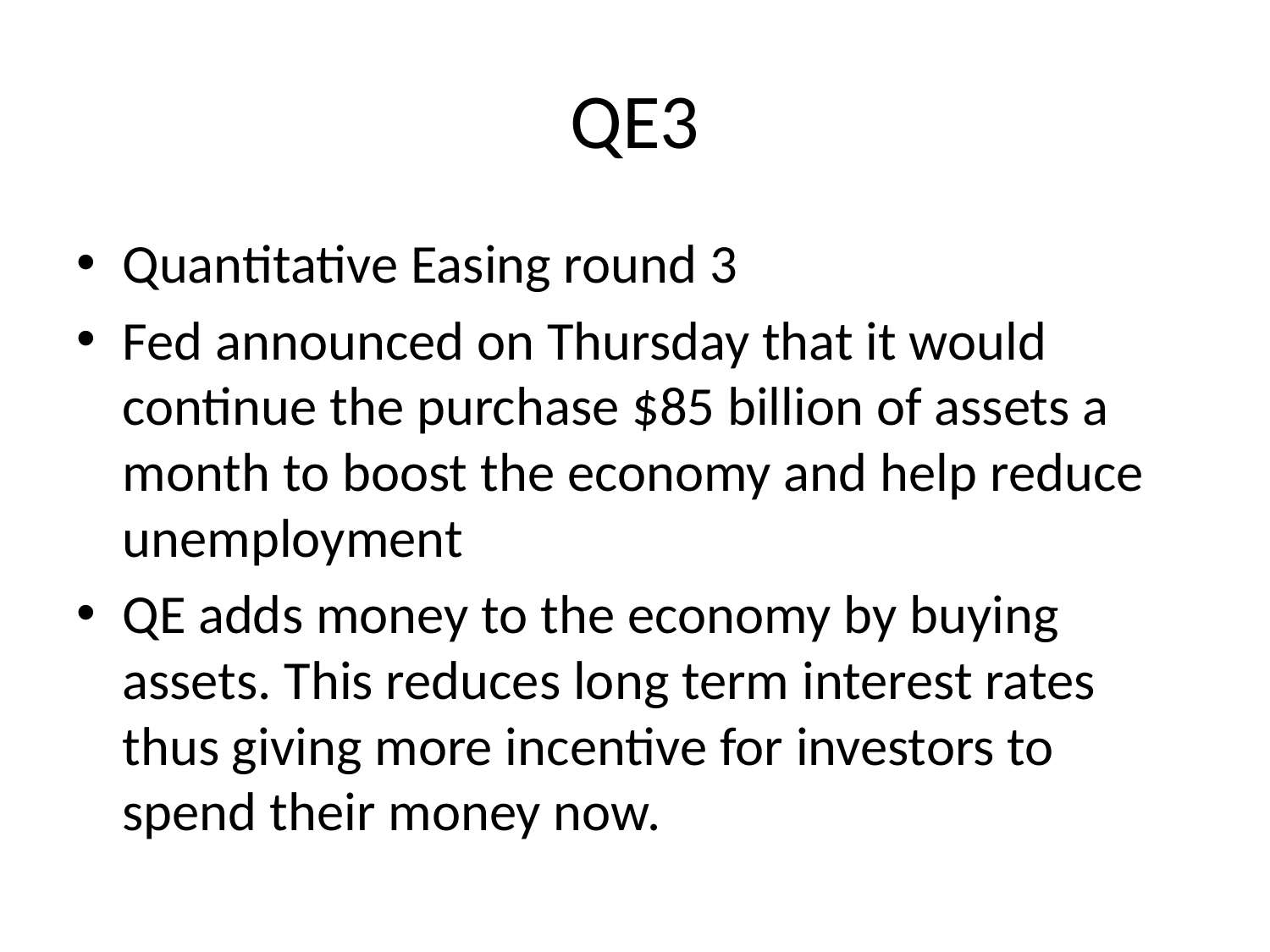

# QE3
Quantitative Easing round 3
Fed announced on Thursday that it would continue the purchase $85 billion of assets a month to boost the economy and help reduce unemployment
QE adds money to the economy by buying assets. This reduces long term interest rates thus giving more incentive for investors to spend their money now.